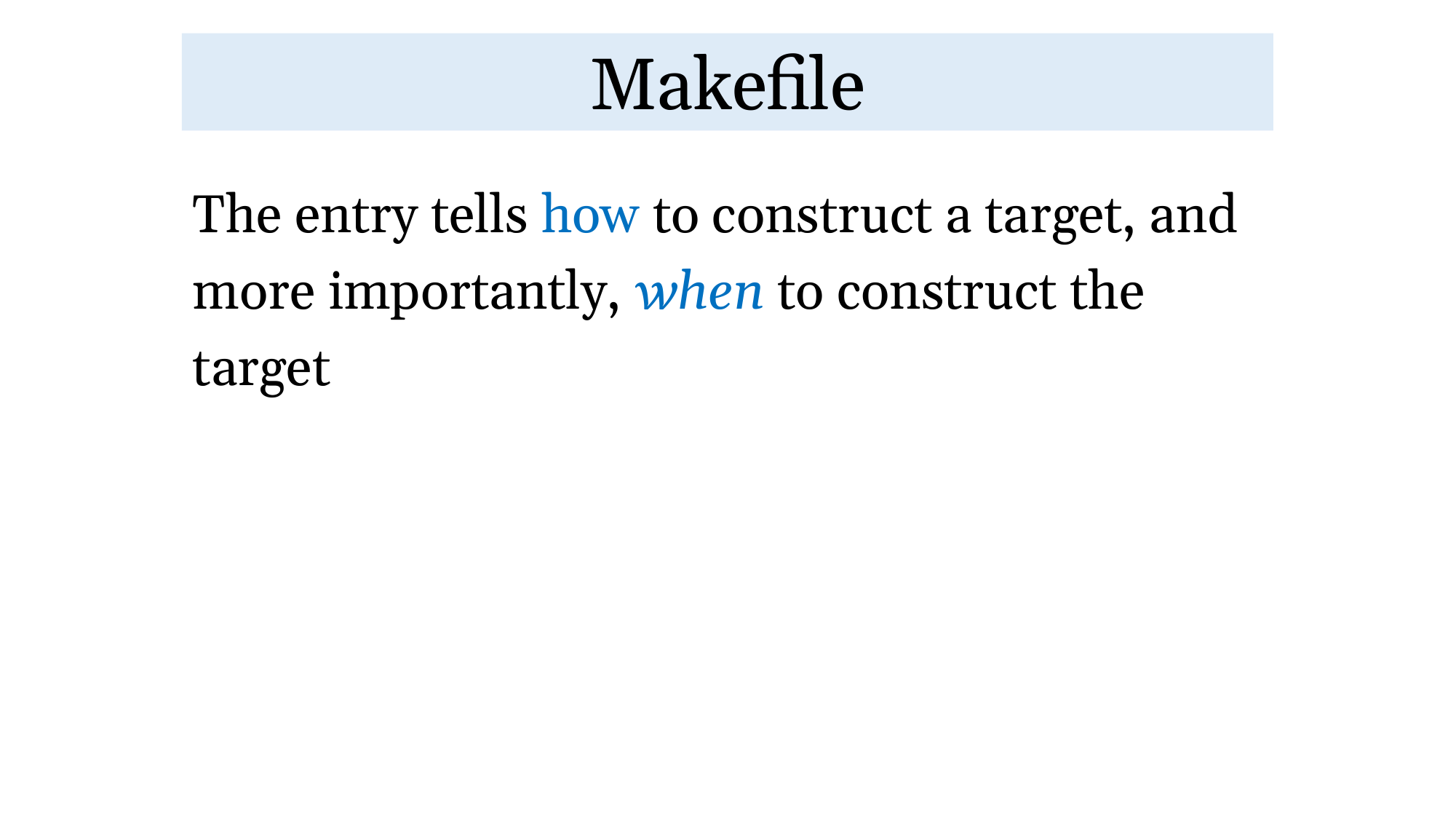

# Makefile
The entry tells how to construct a target, and more importantly, when to construct the target